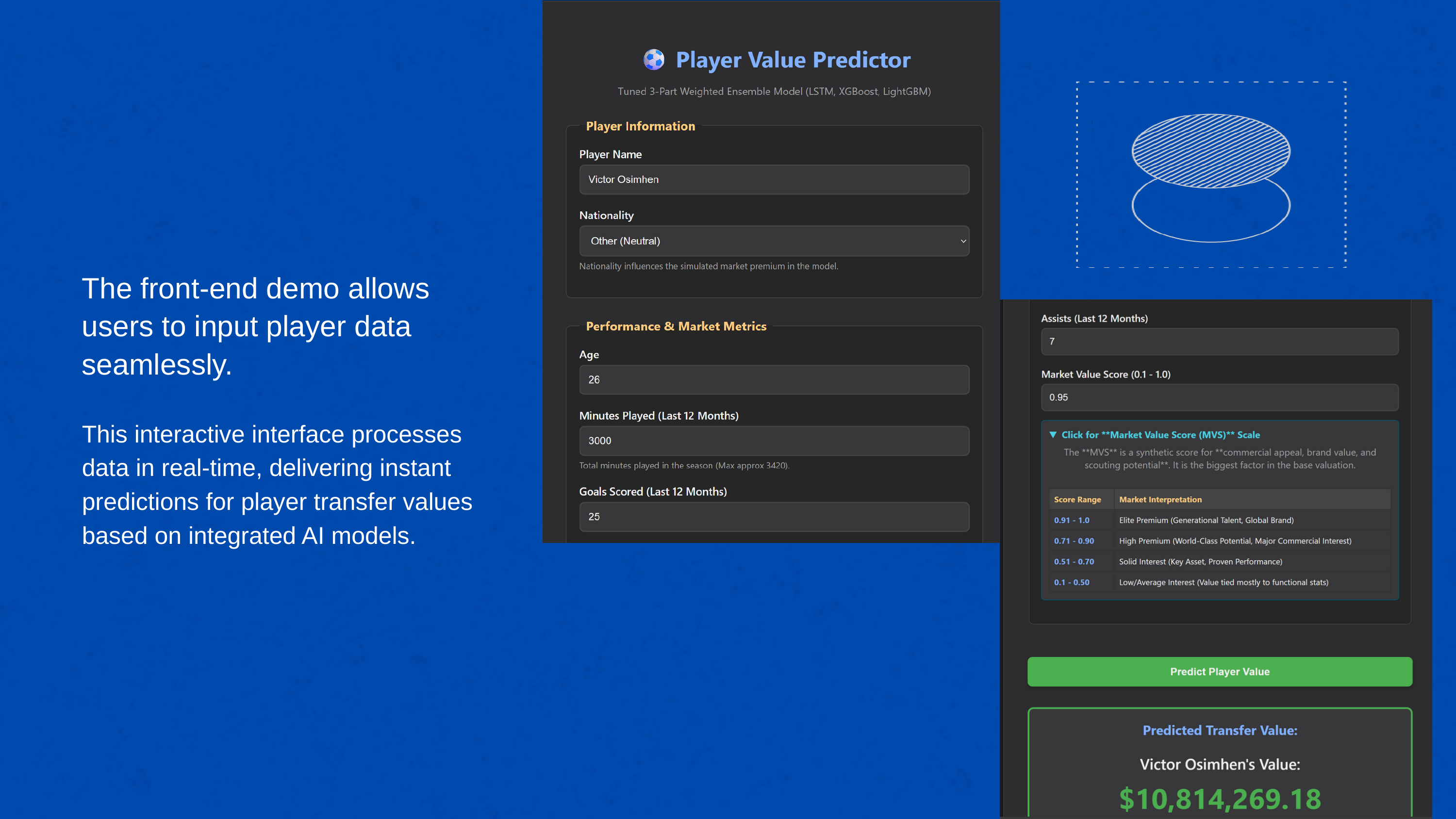

The front-end demo allows users to input player data seamlessly.
This interactive interface processes data in real-time, delivering instant predictions for player transfer values based on integrated AI models.